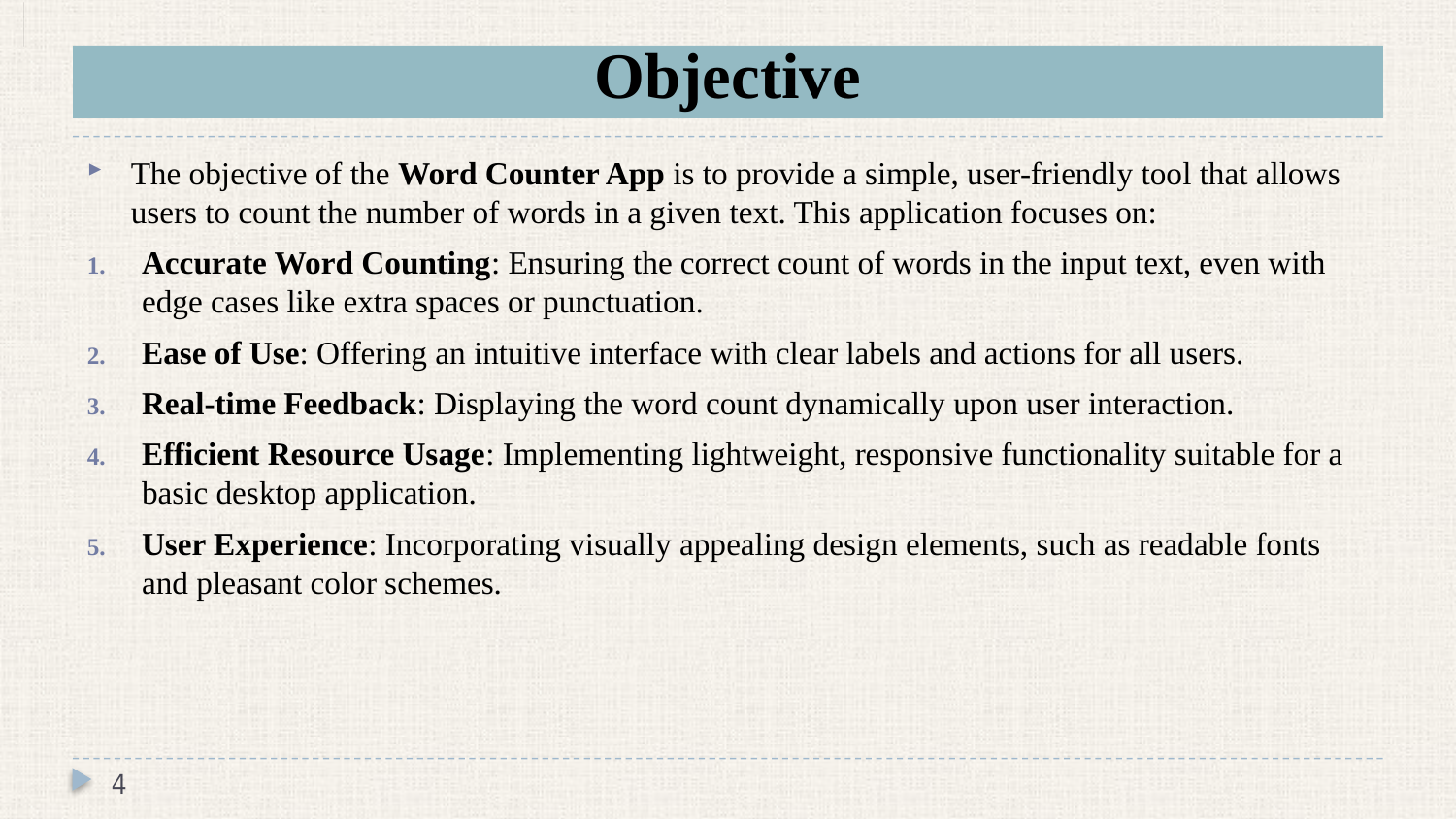

# Objective
The objective of the Word Counter App is to provide a simple, user-friendly tool that allows users to count the number of words in a given text. This application focuses on:
Accurate Word Counting: Ensuring the correct count of words in the input text, even with edge cases like extra spaces or punctuation.
Ease of Use: Offering an intuitive interface with clear labels and actions for all users.
Real-time Feedback: Displaying the word count dynamically upon user interaction.
Efficient Resource Usage: Implementing lightweight, responsive functionality suitable for a basic desktop application.
User Experience: Incorporating visually appealing design elements, such as readable fonts and pleasant color schemes.

4